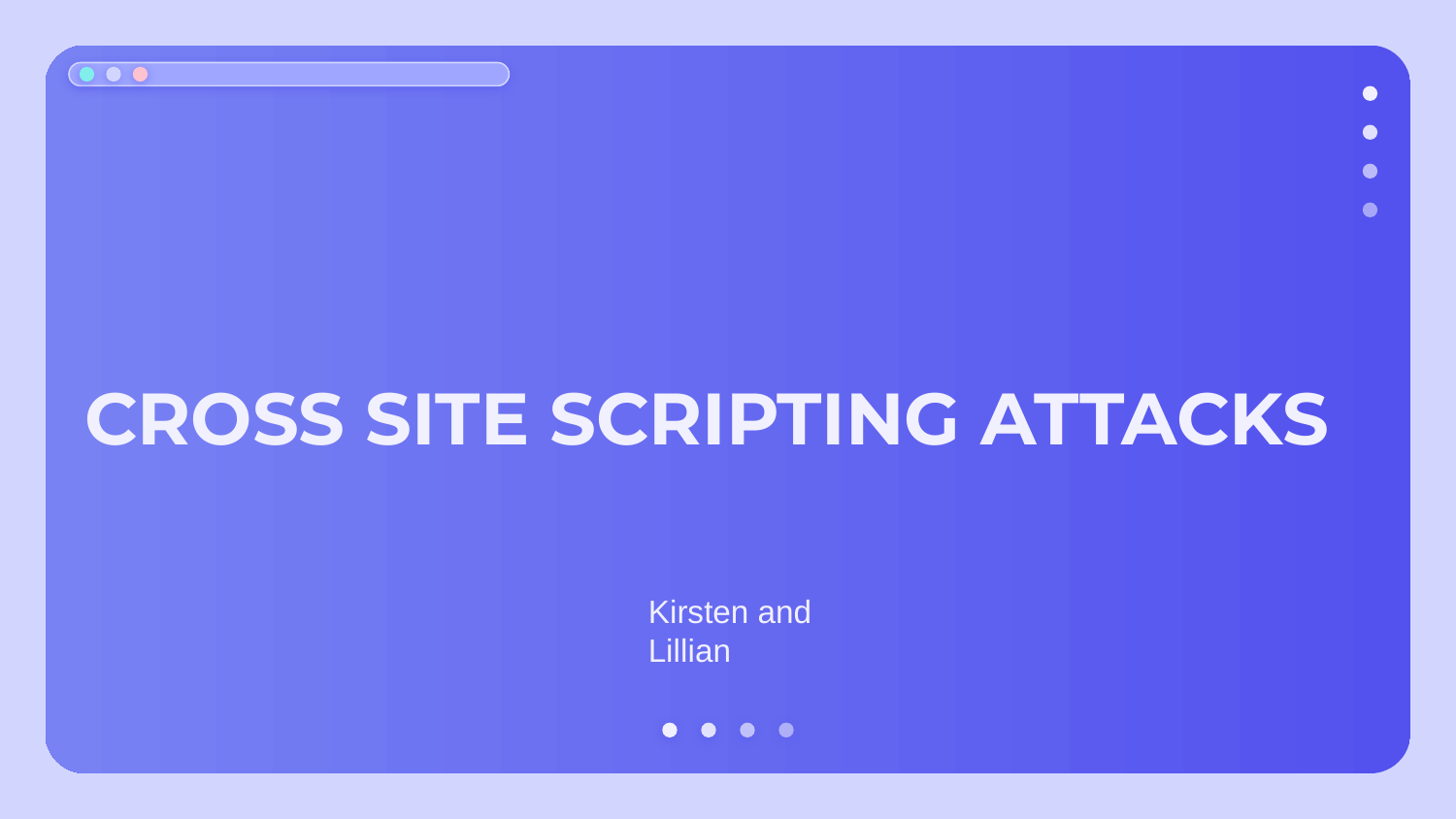

# CROSS SITE SCRIPTING ATTACKS
Kirsten and Lillian